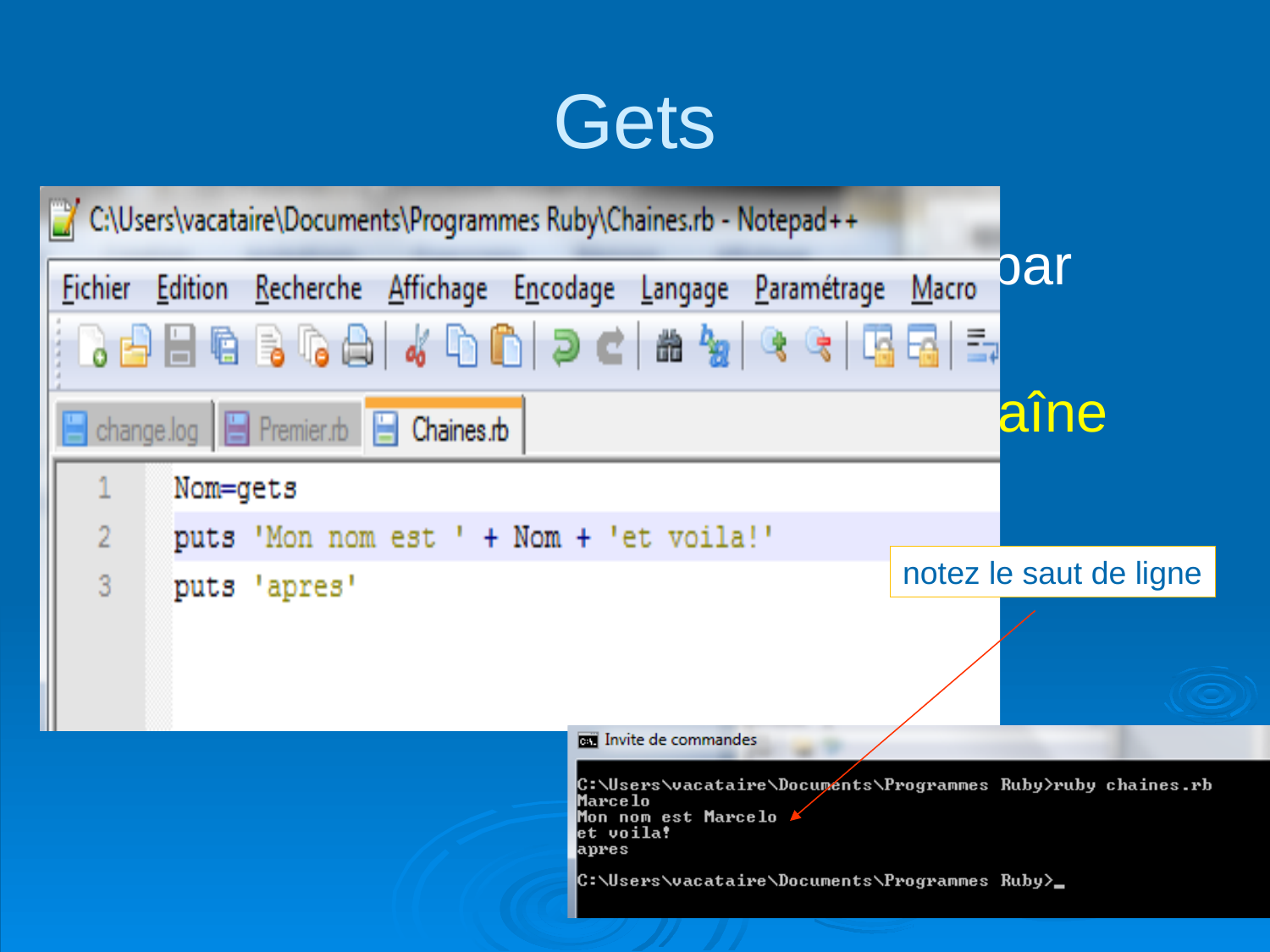

# Gets

gets permet de saisir des données par clavier
La valeur saisie est toujours une chaîne

notez le saut de ligne

*